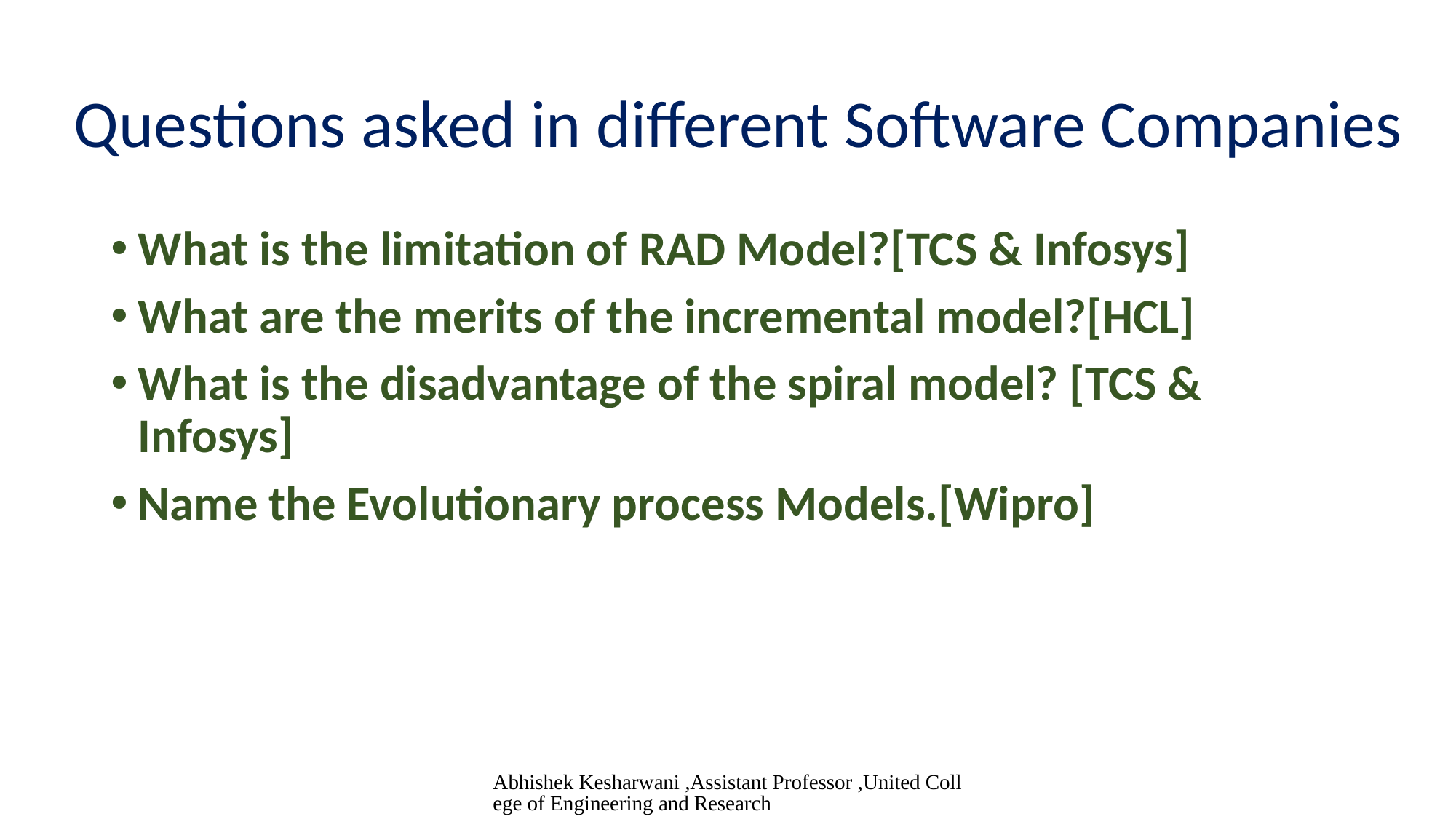

# Questions asked in different Software Companies
What is the limitation of RAD Model?[TCS & Infosys]
What are the merits of the incremental model?[HCL]
What is the disadvantage of the spiral model? [TCS & Infosys]
Name the Evolutionary process Models.[Wipro]

Abhishek Kesharwani ,Assistant Professor ,United College of Engineering and Research